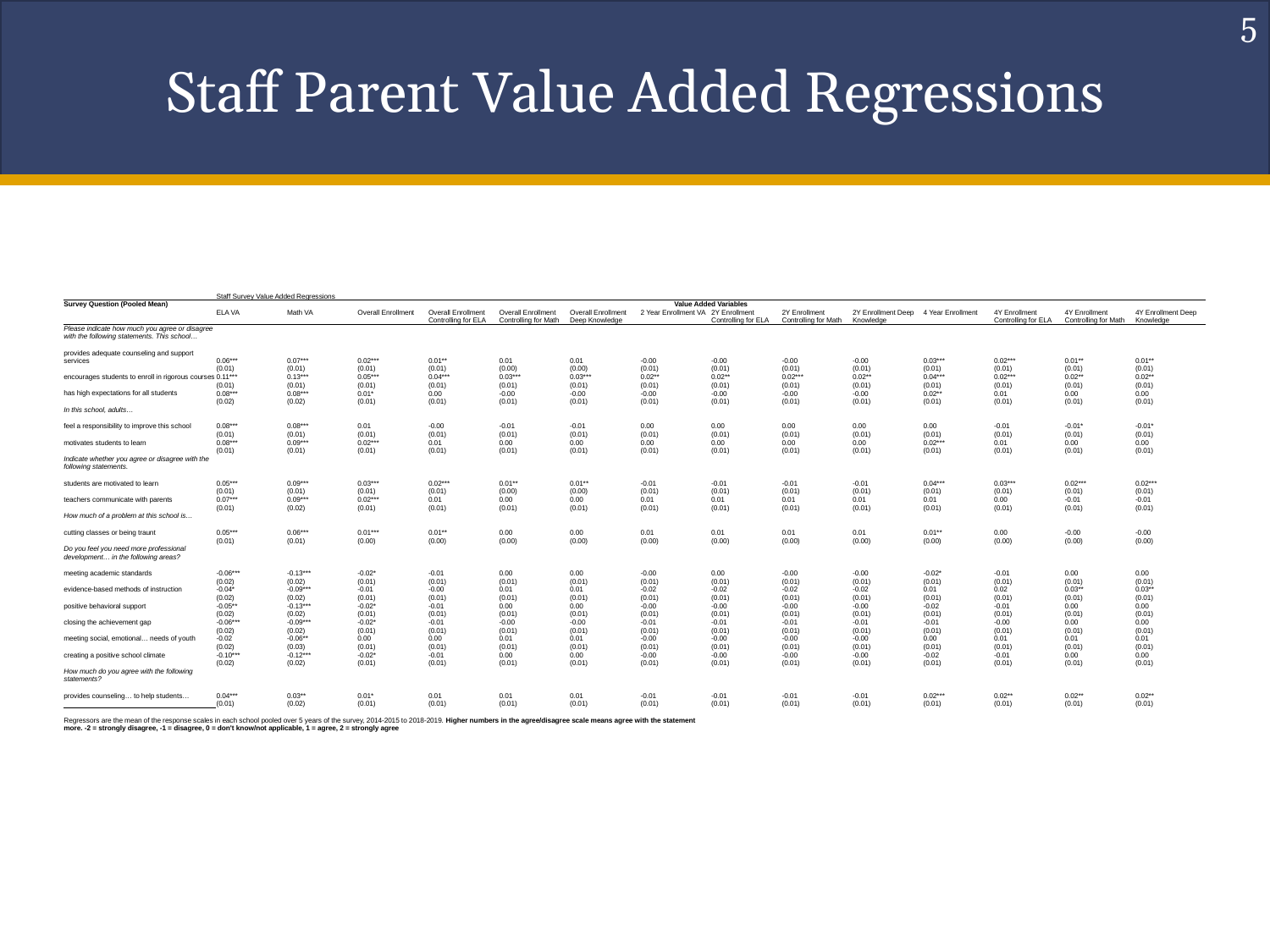

5
# Staff Parent Value Added Regressions
|  | Staff Survey Value Added Regressions |  |  |  |  |  |  |  |  |  |  |  |  |  |
| --- | --- | --- | --- | --- | --- | --- | --- | --- | --- | --- | --- | --- | --- | --- |
| Survey Question (Pooled Mean) | Value Added Variables |  |  |  |  |  |  |  |  |  |  |  |  |  |
|  | ELA VA | Math VA | Overall Enrollment | Overall Enrollment Controlling for ELA | Overall Enrollment Controlling for Math | Overall Enrollment Deep Knowledge | 2 Year Enrollment VA | 2Y Enrollment Controlling for ELA | 2Y Enrollment Controlling for Math | 2Y Enrollment Deep Knowledge | 4 Year Enrollment | 4Y Enrollment Controlling for ELA | 4Y Enrollment Controlling for Math | 4Y Enrollment Deep Knowledge |
| Please indicate how much you agree or disagree with the following statements. This school… |  |  |  |  |  |  |  |  |  |  |  |  |  |  |
|  |  |  |  |  |  |  |  |  |  |  |  |  |  |  |
| provides adequate counseling and support services | 0.06\*\*\* | 0.07\*\*\* | 0.02\*\*\* | 0.01\*\* | 0.01 | 0.01 | -0.00 | -0.00 | -0.00 | -0.00 | 0.03\*\*\* | 0.02\*\*\* | 0.01\*\* | 0.01\*\* |
|  | (0.01) | (0.01) | (0.01) | (0.01) | (0.00) | (0.00) | (0.01) | (0.01) | (0.01) | (0.01) | (0.01) | (0.01) | (0.01) | (0.01) |
| encourages students to enroll in rigorous courses | 0.11\*\*\* | 0.13\*\*\* | 0.05\*\*\* | 0.04\*\*\* | 0.03\*\*\* | 0.03\*\*\* | 0.02\*\* | 0.02\*\* | 0.02\*\*\* | 0.02\*\* | 0.04\*\*\* | 0.02\*\*\* | 0.02\*\* | 0.02\*\* |
|  | (0.01) | (0.01) | (0.01) | (0.01) | (0.01) | (0.01) | (0.01) | (0.01) | (0.01) | (0.01) | (0.01) | (0.01) | (0.01) | (0.01) |
| has high expectations for all students | 0.08\*\*\* | 0.08\*\*\* | 0.01\* | 0.00 | -0.00 | -0.00 | -0.00 | -0.00 | -0.00 | -0.00 | 0.02\*\* | 0.01 | 0.00 | 0.00 |
|  | (0.02) | (0.02) | (0.01) | (0.01) | (0.01) | (0.01) | (0.01) | (0.01) | (0.01) | (0.01) | (0.01) | (0.01) | (0.01) | (0.01) |
| In this school, adults… |  |  |  |  |  |  |  |  |  |  |  |  |  |  |
|  |  |  |  |  |  |  |  |  |  |  |  |  |  |  |
| feel a responsibility to improve this school | 0.08\*\*\* | 0.08\*\*\* | 0.01 | -0.00 | -0.01 | -0.01 | 0.00 | 0.00 | 0.00 | 0.00 | 0.00 | -0.01 | -0.01\* | -0.01\* |
|  | (0.01) | (0.01) | (0.01) | (0.01) | (0.01) | (0.01) | (0.01) | (0.01) | (0.01) | (0.01) | (0.01) | (0.01) | (0.01) | (0.01) |
| motivates students to learn | 0.08\*\*\* | 0.09\*\*\* | 0.02\*\*\* | 0.01 | 0.00 | 0.00 | 0.00 | 0.00 | 0.00 | 0.00 | 0.02\*\*\* | 0.01 | 0.00 | 0.00 |
|  | (0.01) | (0.01) | (0.01) | (0.01) | (0.01) | (0.01) | (0.01) | (0.01) | (0.01) | (0.01) | (0.01) | (0.01) | (0.01) | (0.01) |
| Indicate whether you agree or disagree with the following statements. |  |  |  |  |  |  |  |  |  |  |  |  |  |  |
|  |  |  |  |  |  |  |  |  |  |  |  |  |  |  |
| students are motivated to learn | 0.05\*\*\* | 0.09\*\*\* | 0.03\*\*\* | 0.02\*\*\* | 0.01\*\* | 0.01\*\* | -0.01 | -0.01 | -0.01 | -0.01 | 0.04\*\*\* | 0.03\*\*\* | 0.02\*\*\* | 0.02\*\*\* |
|  | (0.01) | (0.01) | (0.01) | (0.01) | (0.00) | (0.00) | (0.01) | (0.01) | (0.01) | (0.01) | (0.01) | (0.01) | (0.01) | (0.01) |
| teachers communicate with parents | 0.07\*\*\* | 0.09\*\*\* | 0.02\*\*\* | 0.01 | 0.00 | 0.00 | 0.01 | 0.01 | 0.01 | 0.01 | 0.01 | 0.00 | -0.01 | -0.01 |
|  | (0.01) | (0.02) | (0.01) | (0.01) | (0.01) | (0.01) | (0.01) | (0.01) | (0.01) | (0.01) | (0.01) | (0.01) | (0.01) | (0.01) |
| How much of a problem at this school is… |  |  |  |  |  |  |  |  |  |  |  |  |  |  |
|  |  |  |  |  |  |  |  |  |  |  |  |  |  |  |
| cutting classes or being traunt | 0.05\*\*\* | 0.06\*\*\* | 0.01\*\*\* | 0.01\*\* | 0.00 | 0.00 | 0.01 | 0.01 | 0.01 | 0.01 | 0.01\*\* | 0.00 | -0.00 | -0.00 |
|  | (0.01) | (0.01) | (0.00) | (0.00) | (0.00) | (0.00) | (0.00) | (0.00) | (0.00) | (0.00) | (0.00) | (0.00) | (0.00) | (0.00) |
| Do you feel you need more professional development… in the following areas? |  |  |  |  |  |  |  |  |  |  |  |  |  |  |
|  |  |  |  |  |  |  |  |  |  |  |  |  |  |  |
| meeting academic standards | -0.06\*\*\* | -0.13\*\*\* | -0.02\* | -0.01 | 0.00 | 0.00 | -0.00 | 0.00 | -0.00 | -0.00 | -0.02\* | -0.01 | 0.00 | 0.00 |
|  | (0.02) | (0.02) | (0.01) | (0.01) | (0.01) | (0.01) | (0.01) | (0.01) | (0.01) | (0.01) | (0.01) | (0.01) | (0.01) | (0.01) |
| evidence-based methods of instruction | -0.04\* | -0.09\*\*\* | -0.01 | -0.00 | 0.01 | 0.01 | -0.02 | -0.02 | -0.02 | -0.02 | 0.01 | 0.02 | 0.03\*\* | 0.03\*\* |
|  | (0.02) | (0.02) | (0.01) | (0.01) | (0.01) | (0.01) | (0.01) | (0.01) | (0.01) | (0.01) | (0.01) | (0.01) | (0.01) | (0.01) |
| positive behavioral support | -0.05\*\* | -0.13\*\*\* | -0.02\* | -0.01 | 0.00 | 0.00 | -0.00 | -0.00 | -0.00 | -0.00 | -0.02 | -0.01 | 0.00 | 0.00 |
|  | (0.02) | (0.02) | (0.01) | (0.01) | (0.01) | (0.01) | (0.01) | (0.01) | (0.01) | (0.01) | (0.01) | (0.01) | (0.01) | (0.01) |
| closing the achievement gap | -0.06\*\*\* | -0.09\*\*\* | -0.02\* | -0.01 | -0.00 | -0.00 | -0.01 | -0.01 | -0.01 | -0.01 | -0.01 | -0.00 | 0.00 | 0.00 |
|  | (0.02) | (0.02) | (0.01) | (0.01) | (0.01) | (0.01) | (0.01) | (0.01) | (0.01) | (0.01) | (0.01) | (0.01) | (0.01) | (0.01) |
| meeting social, emotional… needs of youth | -0.02 | -0.06\*\* | 0.00 | 0.00 | 0.01 | 0.01 | -0.00 | -0.00 | -0.00 | -0.00 | 0.00 | 0.01 | 0.01 | 0.01 |
|  | (0.02) | (0.03) | (0.01) | (0.01) | (0.01) | (0.01) | (0.01) | (0.01) | (0.01) | (0.01) | (0.01) | (0.01) | (0.01) | (0.01) |
| creating a positive school climate | -0.10\*\*\* | -0.12\*\*\* | -0.02\* | -0.01 | 0.00 | 0.00 | -0.00 | -0.00 | -0.00 | -0.00 | -0.02 | -0.01 | 0.00 | 0.00 |
|  | (0.02) | (0.02) | (0.01) | (0.01) | (0.01) | (0.01) | (0.01) | (0.01) | (0.01) | (0.01) | (0.01) | (0.01) | (0.01) | (0.01) |
| How much do you agree with the following statements? |  |  |  |  |  |  |  |  |  |  |  |  |  |  |
|  |  |  |  |  |  |  |  |  |  |  |  |  |  |  |
| provides counseling… to help students… | 0.04\*\*\* | 0.03\*\* | 0.01\* | 0.01 | 0.01 | 0.01 | -0.01 | -0.01 | -0.01 | -0.01 | 0.02\*\*\* | 0.02\*\* | 0.02\*\* | 0.02\*\* |
|  | (0.01) | (0.02) | (0.01) | (0.01) | (0.01) | (0.01) | (0.01) | (0.01) | (0.01) | (0.01) | (0.01) | (0.01) | (0.01) | (0.01) |
|  |  |  |  |  |  |  |  |  |  |  |  |  |  |  |
| Regressors are the mean of the response scales in each school pooled over 5 years of the survey, 2014-2015 to 2018-2019. Higher numbers in the agree/disagree scale means agree with the statement more. -2 = strongly disagree, -1 = disagree, 0 = don't know/not applicable, 1 = agree, 2 = strongly agree |  |  |  |  |  |  |  |  |  |  |  |  |  |  |